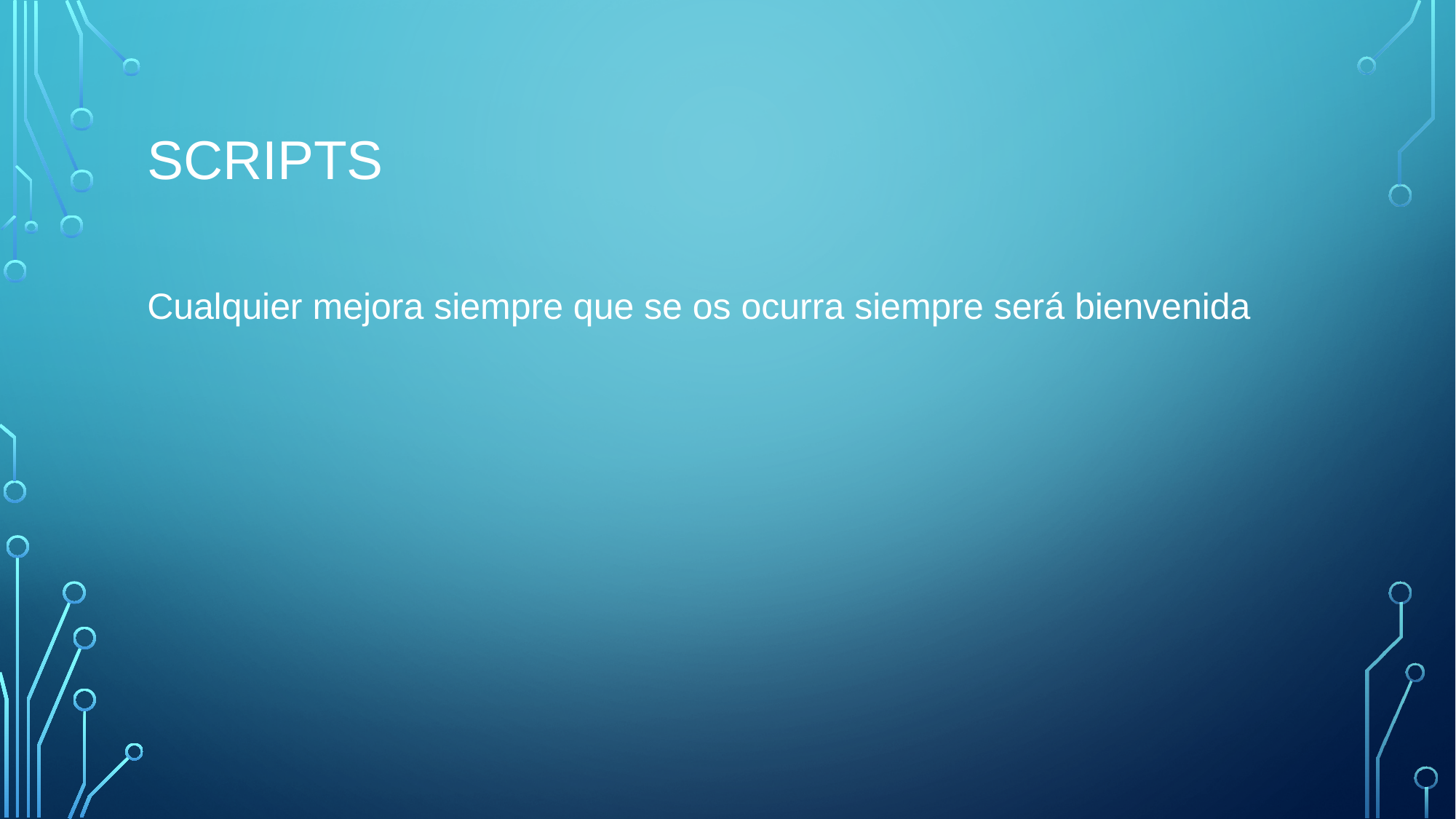

# ScriptS
Cualquier mejora siempre que se os ocurra siempre será bienvenida